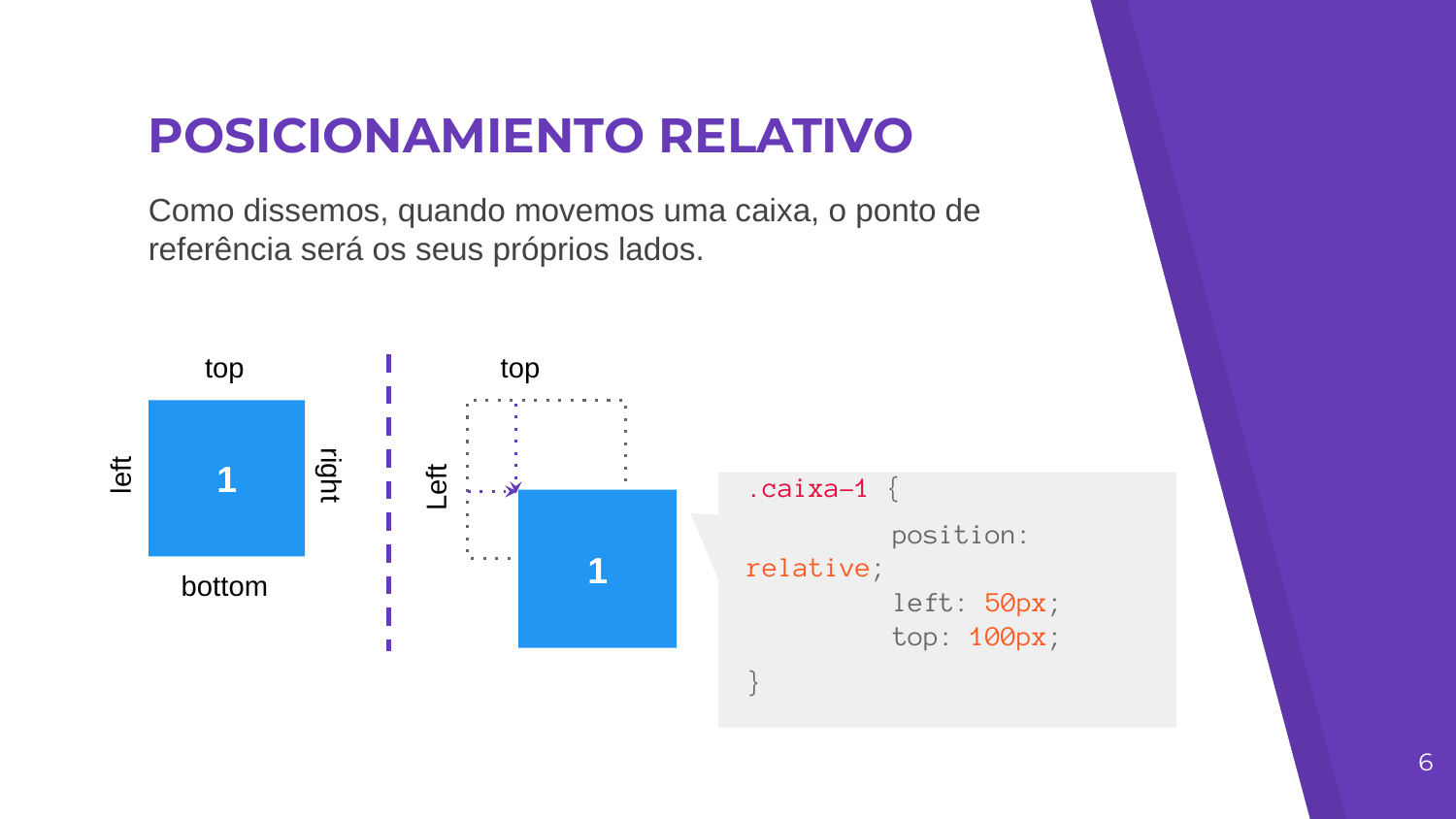

POSICIONAMIENTO RELATIVO
Como dissemos, quando movemos uma caixa, o ponto de referência será os seus próprios lados.

top
   top
1

left
right
   Left
.caixa-1 {
	position: relative;
	left: 50px;
	top: 100px;
}

1
bottom
6